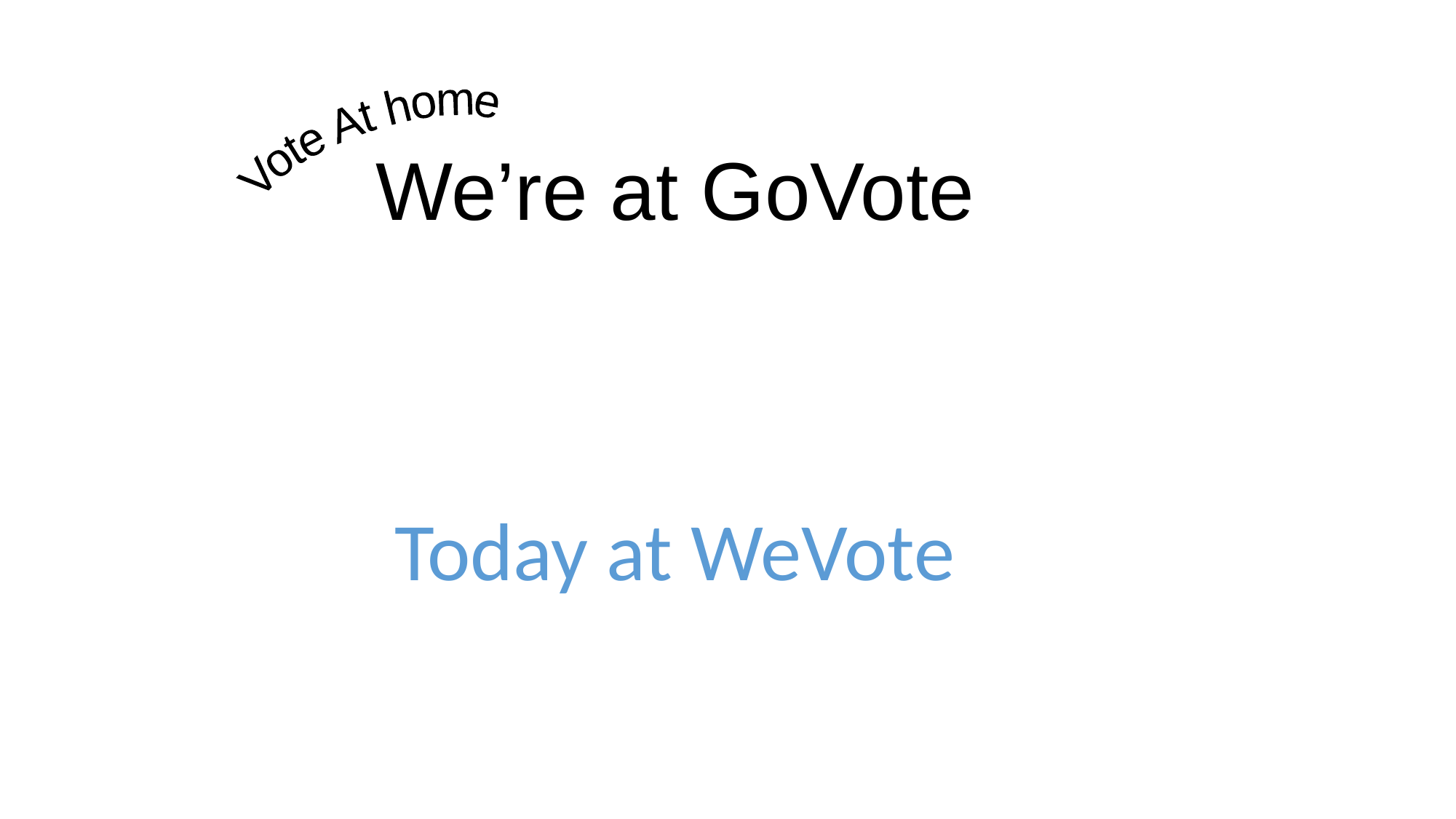

Vote At home
We’re at GoVote
Today at WeVote